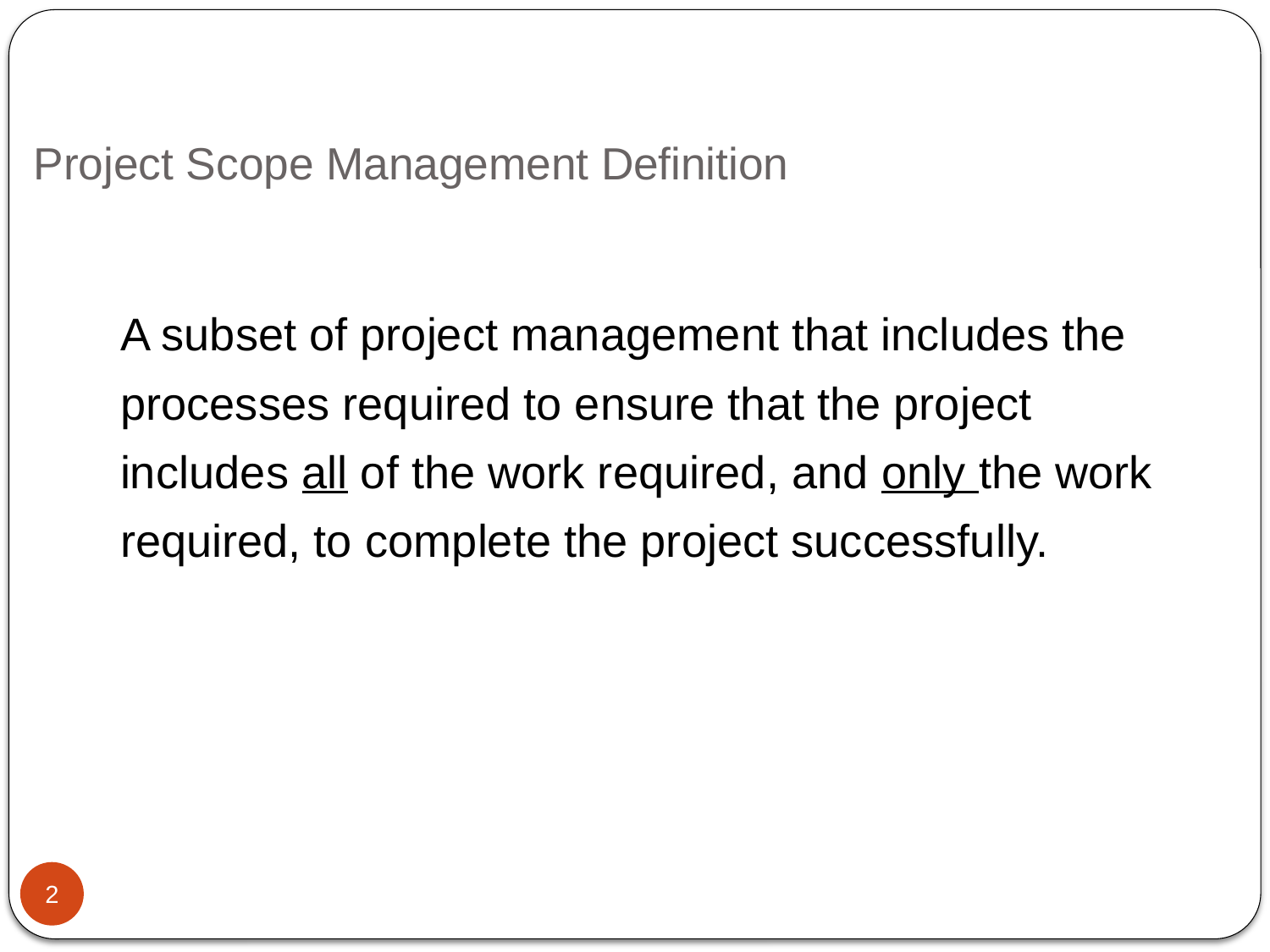

# Project Scope Management Definition
A subset of project management that includes the processes required to ensure that the project includes all of the work required, and only the work required, to complete the project successfully.

2